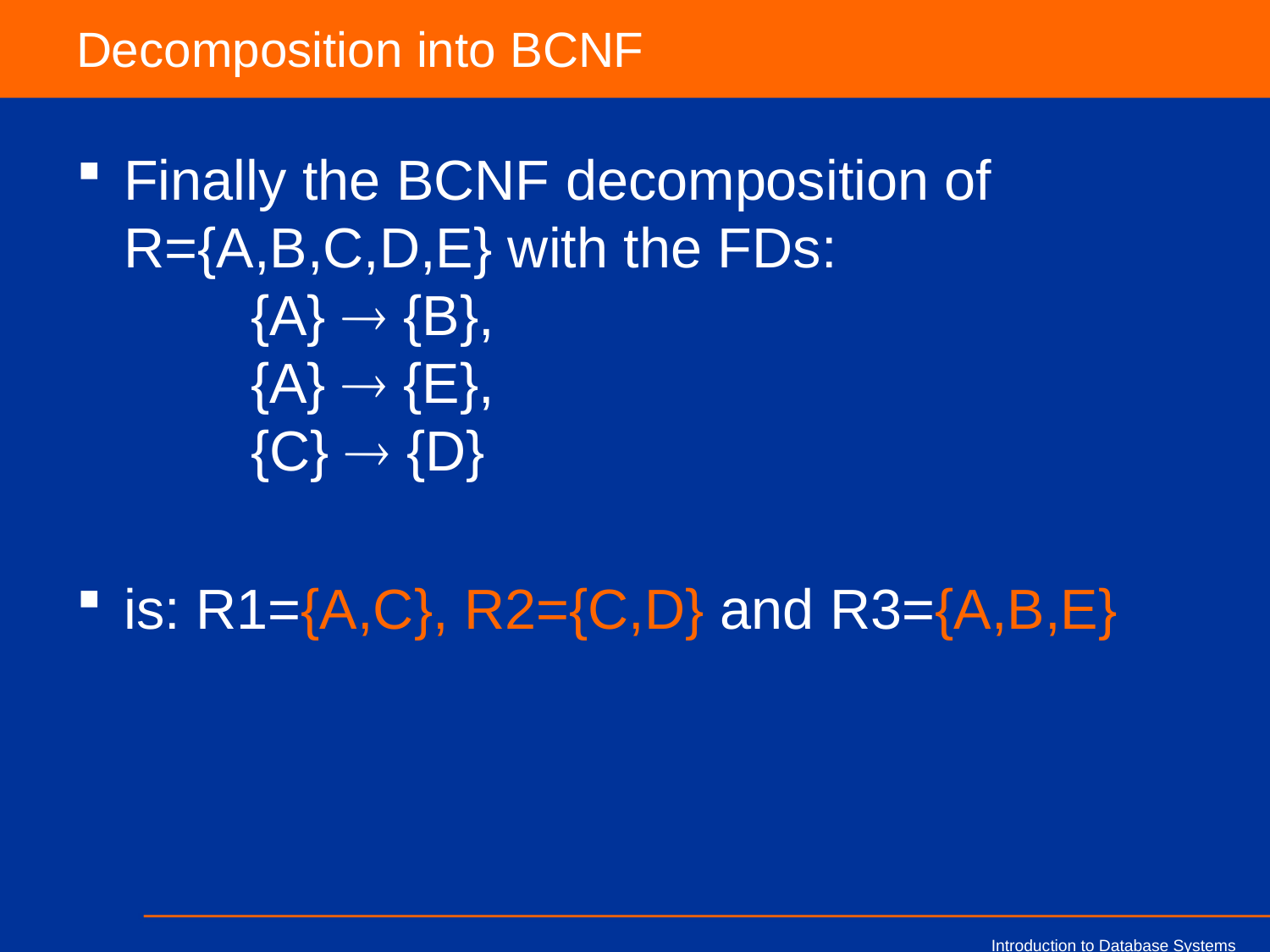

# Decomposition into BCNF
Finally the BCNF decomposition of R={A,B,C,D,E} with the FDs:
	{A} → {B},
	{A} → {E},
	{C} → {D}

is: R1={A,C}, R2={C,D} and R3={A,B,E}
Introduction to Database Systems